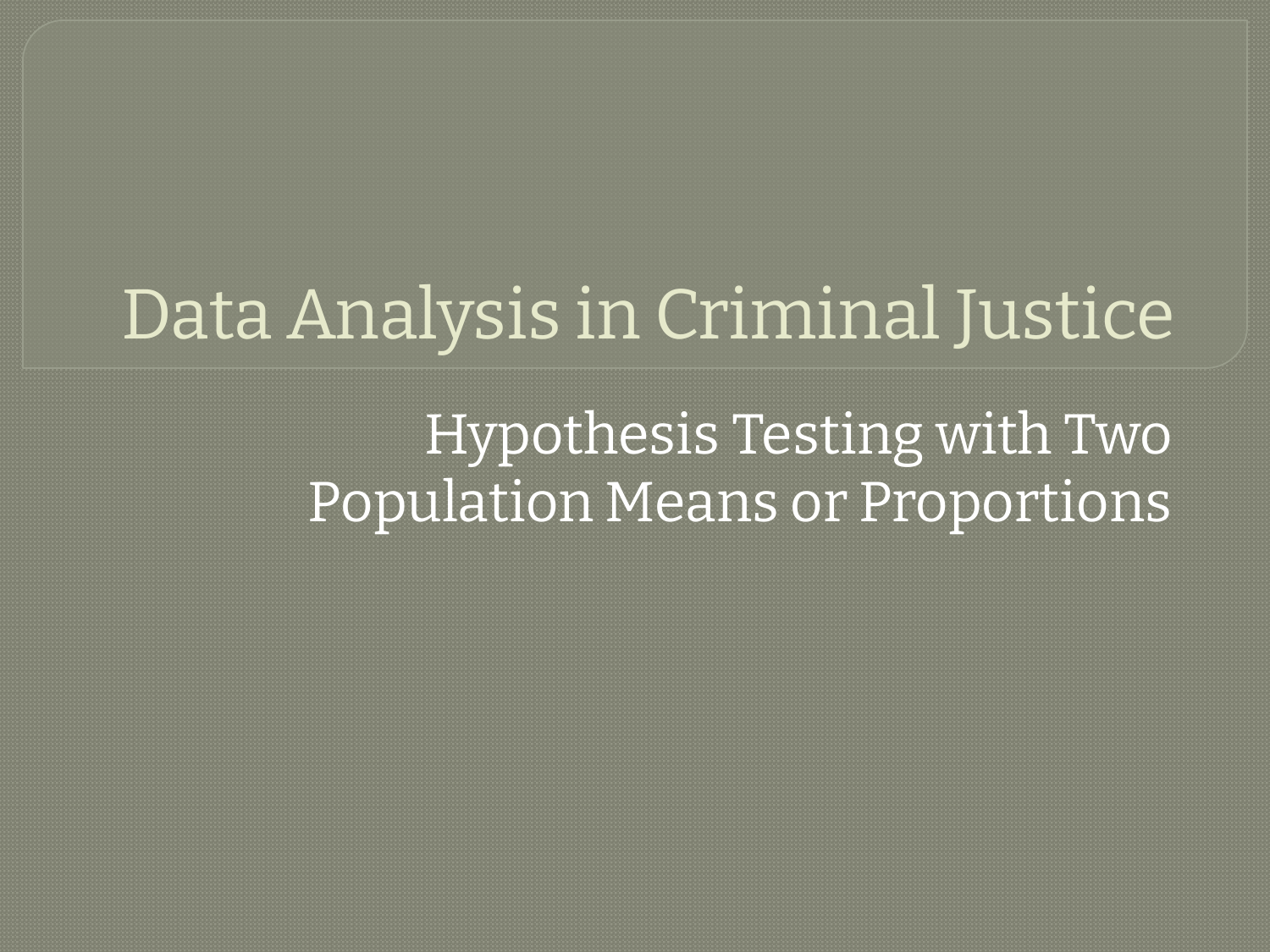

# Data Analysis in Criminal Justice
Hypothesis Testing with Two Population Means or Proportions